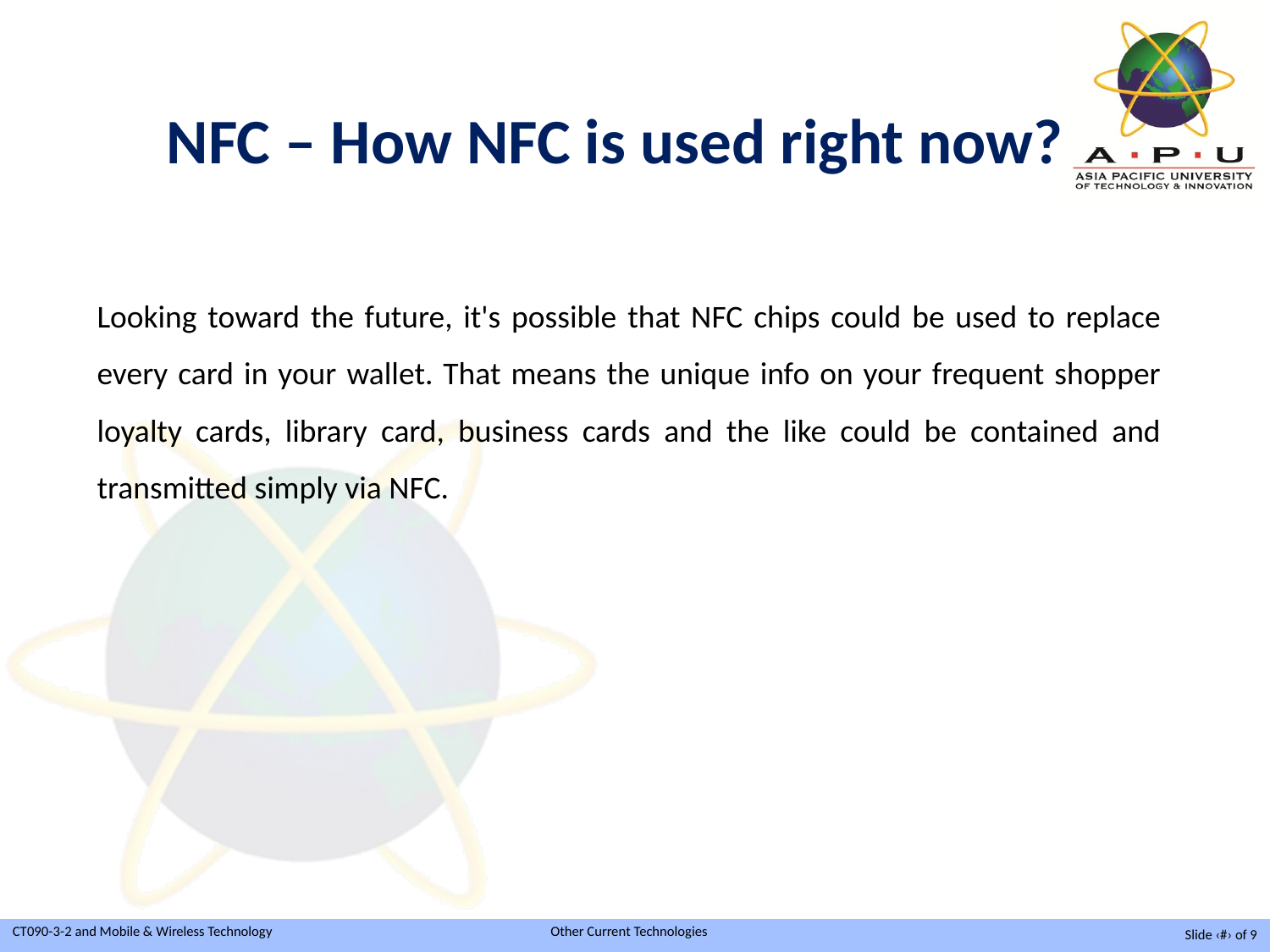

NFC – How NFC is used right now?

Looking toward the future, it's possible that NFC chips could be used to replace every card in your wallet. That means the unique info on your frequent shopper loyalty cards, library card, business cards and the like could be contained and transmitted simply via NFC.
Slide ‹#› of 9